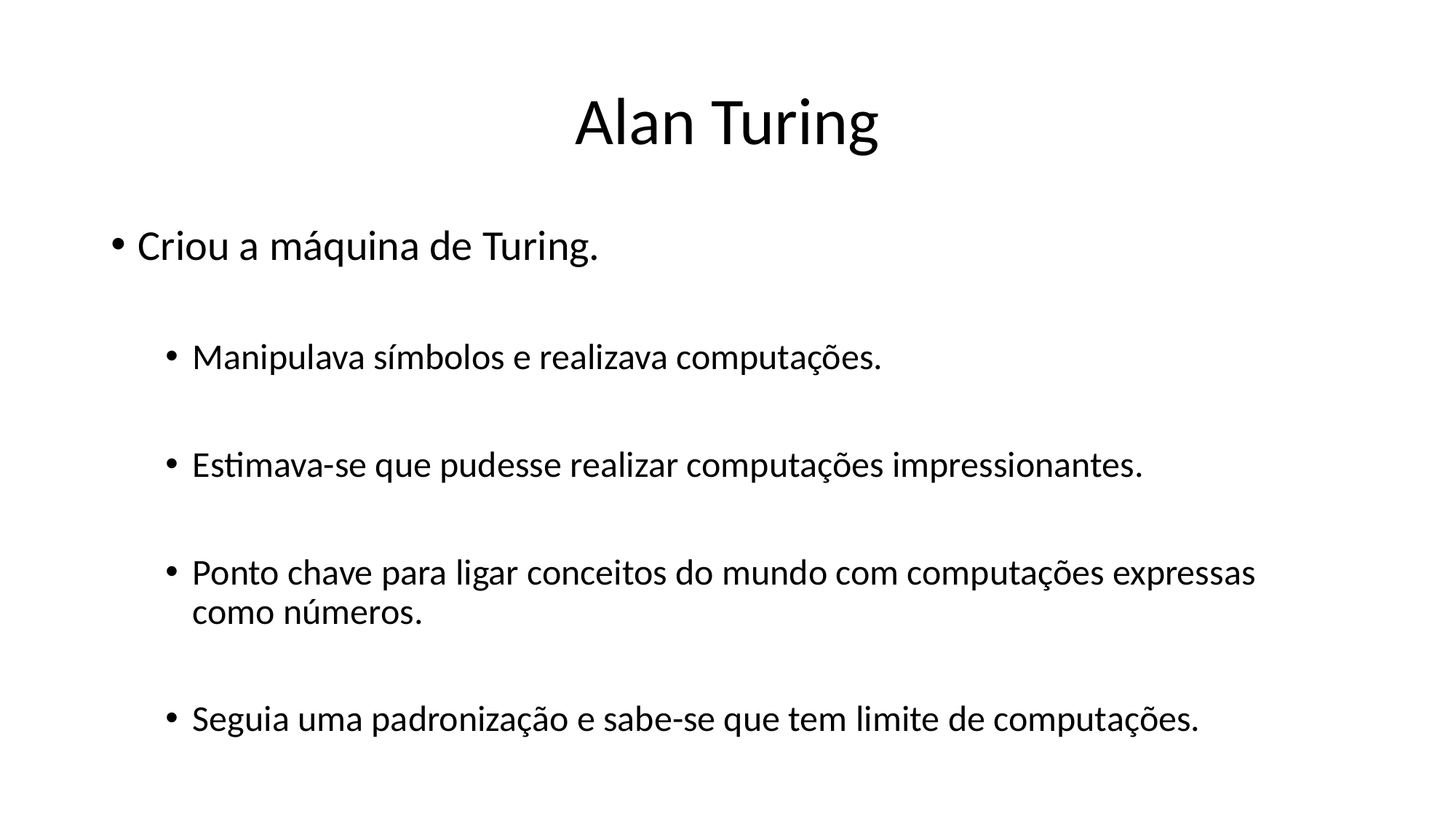

# Alan Turing
Criou a máquina de Turing.

Manipulava símbolos e realizava computações.

Estimava-se que pudesse realizar computações impressionantes.

Ponto chave para ligar conceitos do mundo com computações expressas como números.

Seguia uma padronização e sabe-se que tem limite de computações.